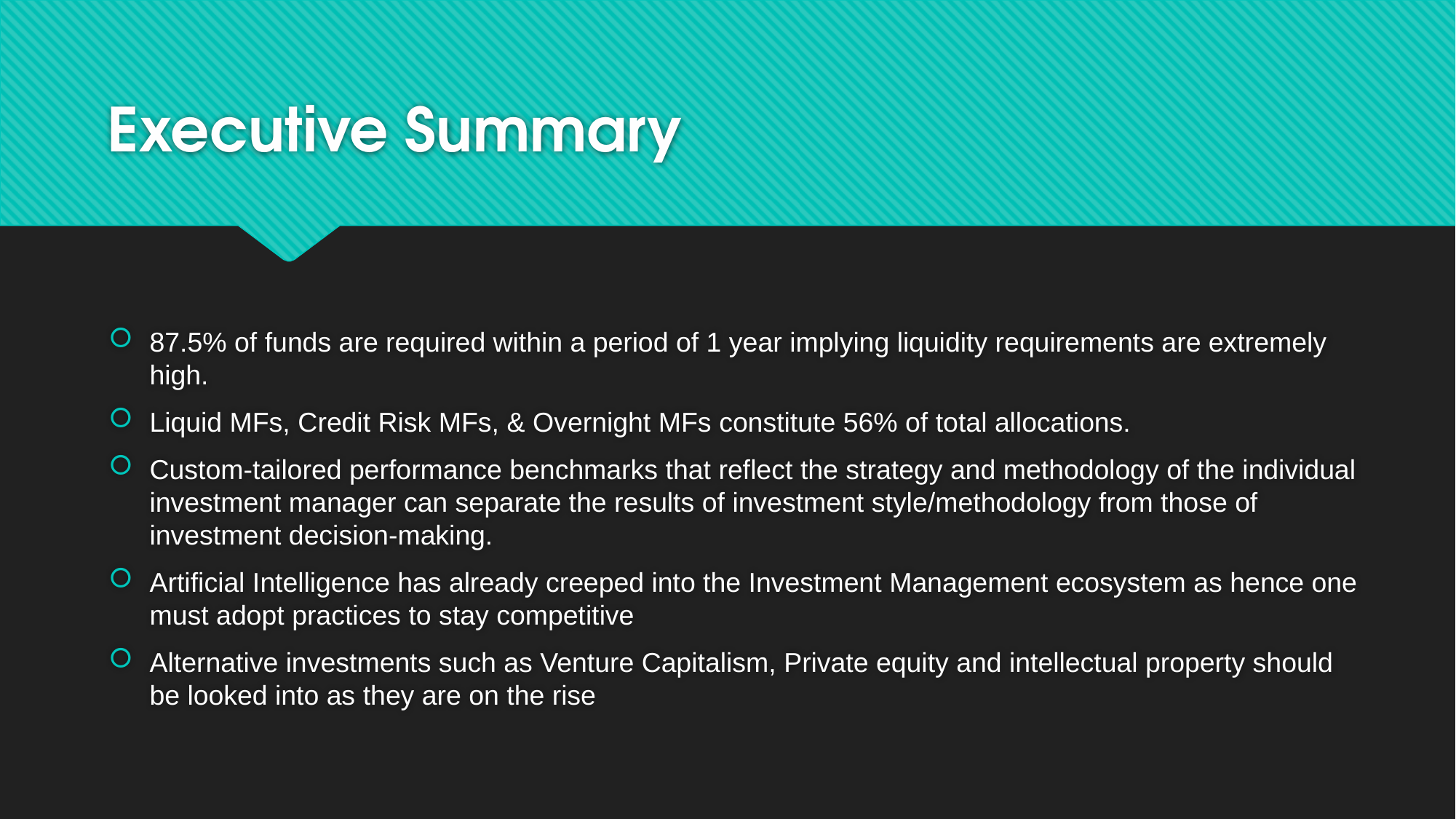

# Executive Summary
87.5% of funds are required within a period of 1 year implying liquidity requirements are extremely high.
Liquid MFs, Credit Risk MFs, & Overnight MFs constitute 56% of total allocations.
Custom-tailored performance benchmarks that reflect the strategy and methodology of the individual investment manager can separate the results of investment style/methodology from those of investment decision-making.
Artificial Intelligence has already creeped into the Investment Management ecosystem as hence one must adopt practices to stay competitive
Alternative investments such as Venture Capitalism, Private equity and intellectual property should be looked into as they are on the rise